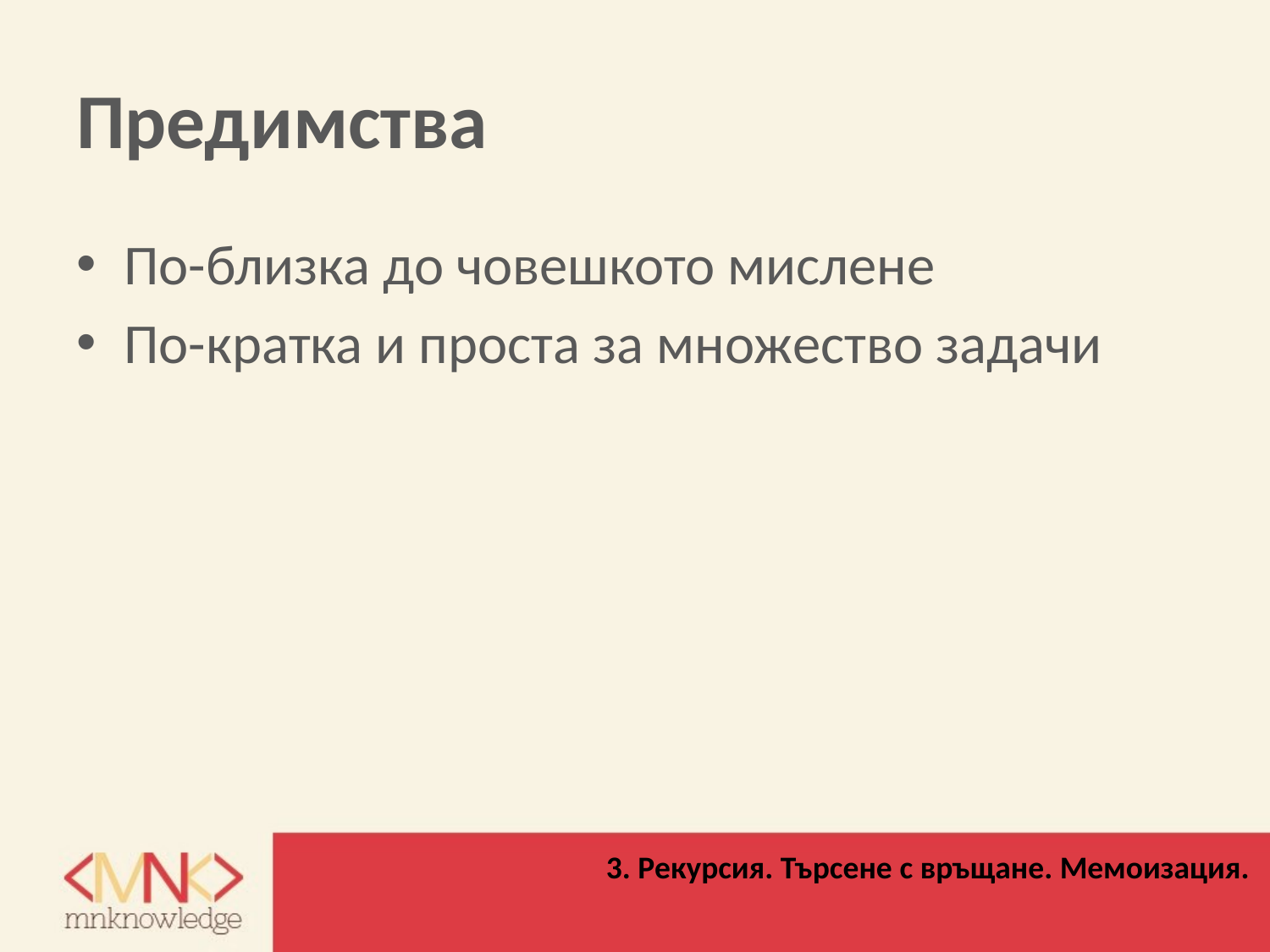

# Предимства
По-близка до човешкото мислене
По-кратка и проста за множество задачи